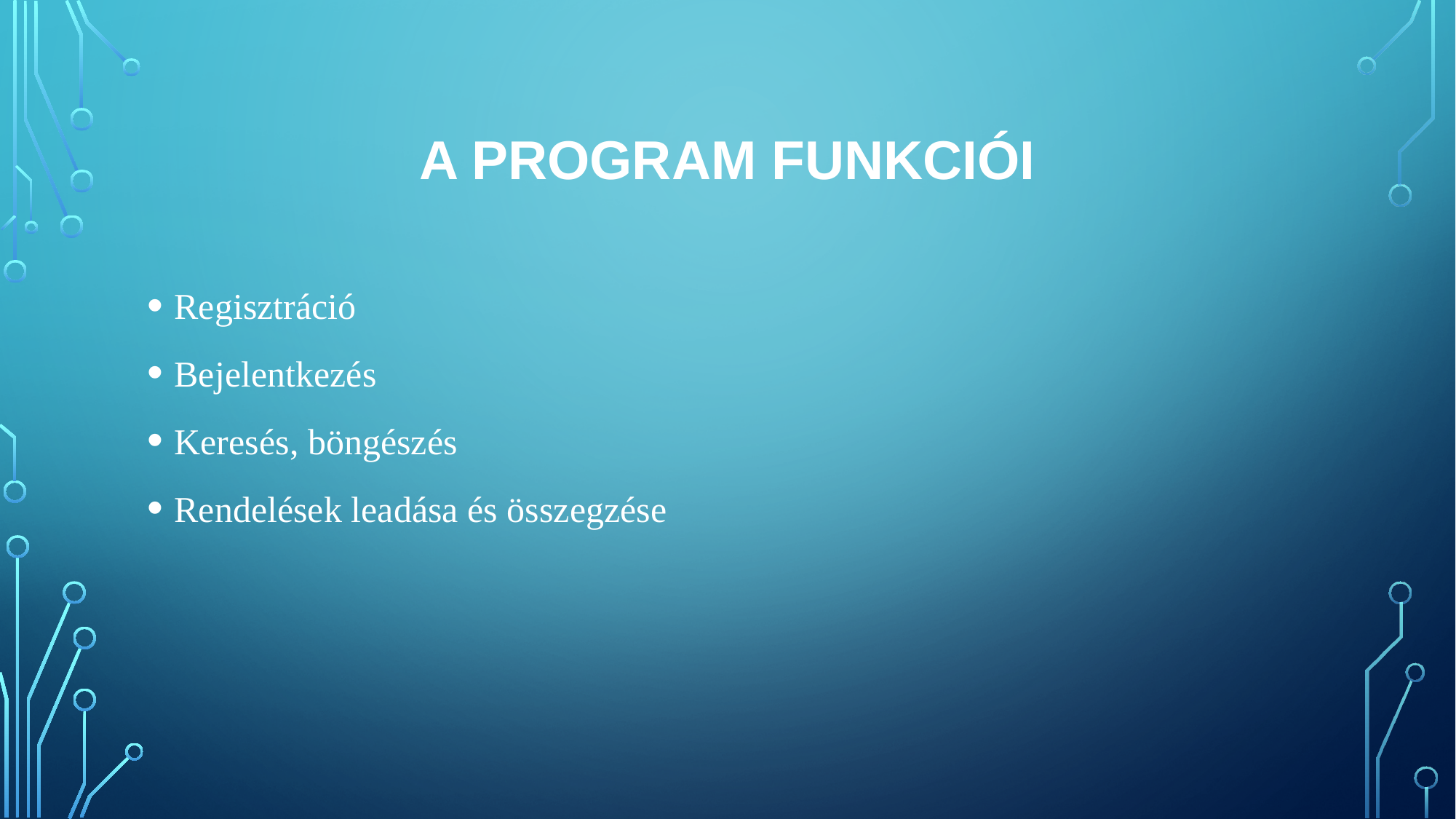

# A program funkciói
Regisztráció
Bejelentkezés
Keresés, böngészés
Rendelések leadása és összegzése